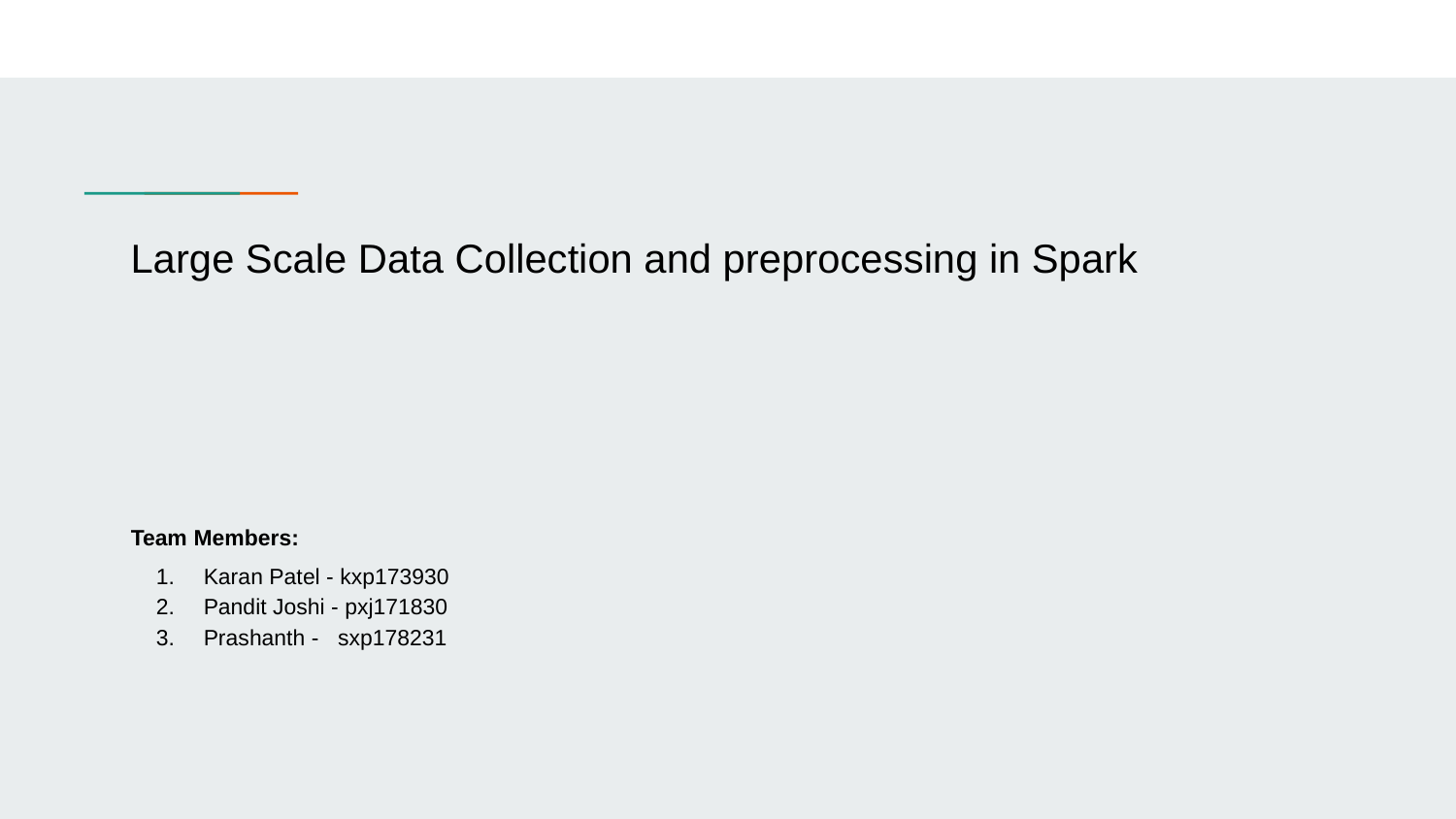

# Large Scale Data Collection and preprocessing in Spark
Team Members:
Karan Patel - kxp173930
Pandit Joshi - pxj171830
Prashanth -   sxp178231